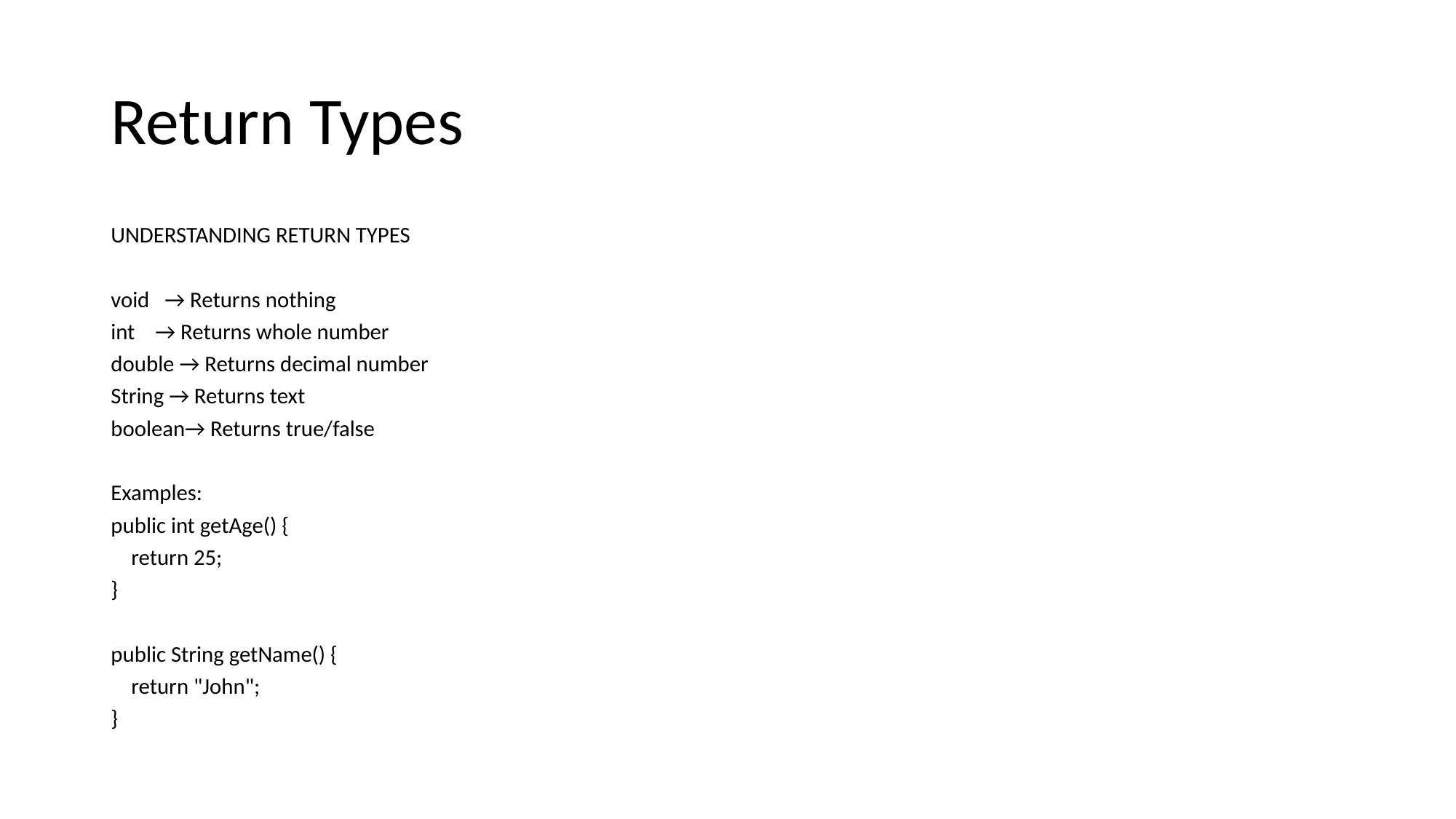

# Return Types
UNDERSTANDING RETURN TYPES

void   → Returns nothing
int    → Returns whole number
double → Returns decimal number
String → Returns text
boolean→ Returns true/false

Examples:
public int getAge() {
    return 25;
}

public String getName() {
    return "John";
}